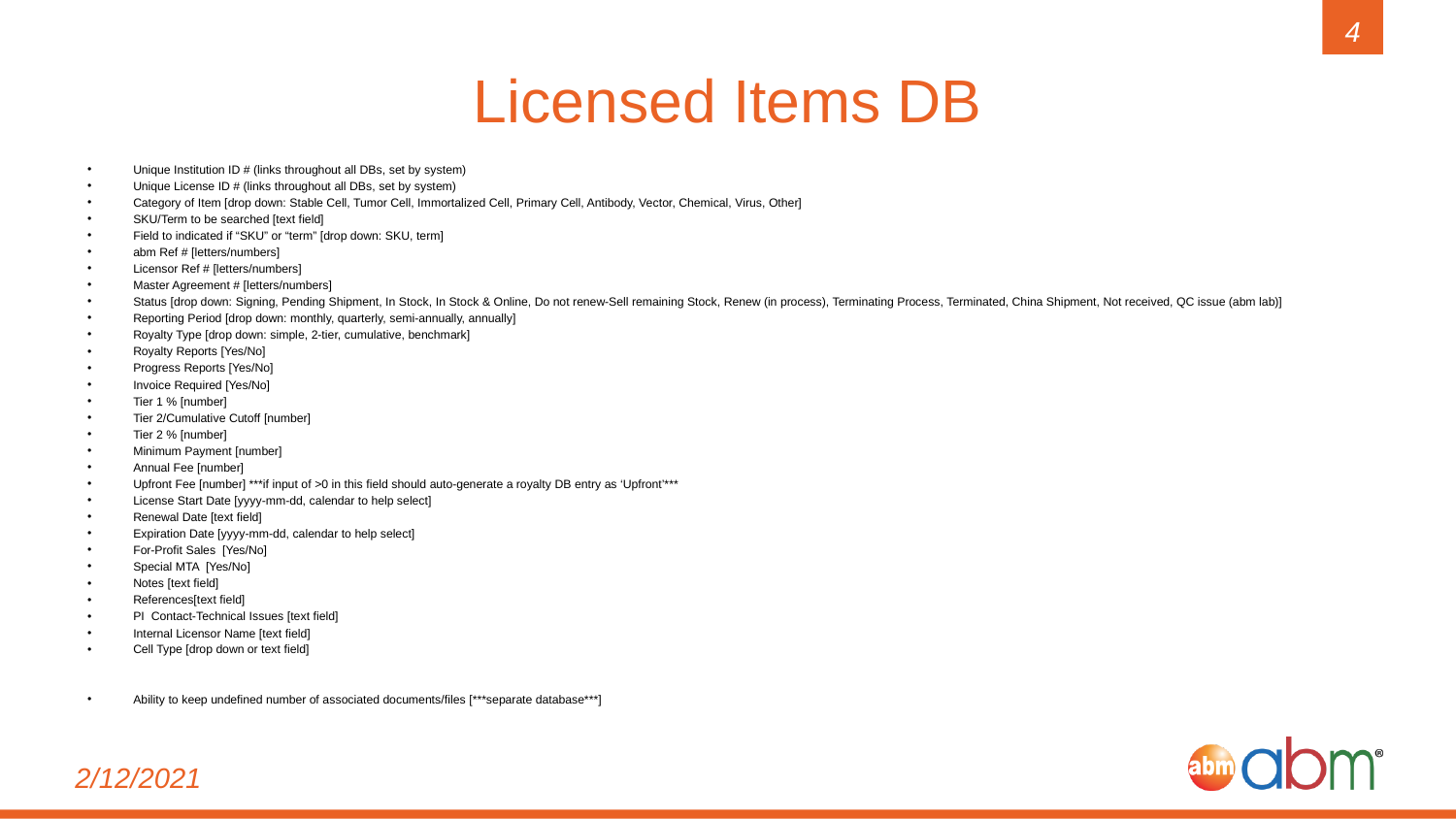

# Licensed Items DB
Unique Institution ID # (links throughout all DBs, set by system)
Unique License ID # (links throughout all DBs, set by system)
Category of Item [drop down: Stable Cell, Tumor Cell, Immortalized Cell, Primary Cell, Antibody, Vector, Chemical, Virus, Other]
SKU/Term to be searched [text field]
Field to indicated if “SKU” or “term” [drop down: SKU, term]
abm Ref # [letters/numbers]
Licensor Ref # [letters/numbers]
Master Agreement # [letters/numbers]
Status [drop down: Signing, Pending Shipment, In Stock, In Stock & Online, Do not renew-Sell remaining Stock, Renew (in process), Terminating Process, Terminated, China Shipment, Not received, QC issue (abm lab)]
Reporting Period [drop down: monthly, quarterly, semi-annually, annually]
Royalty Type [drop down: simple, 2-tier, cumulative, benchmark]
Royalty Reports [Yes/No]
Progress Reports [Yes/No]
Invoice Required [Yes/No]
Tier 1 % [number]
Tier 2/Cumulative Cutoff [number]
Tier 2 % [number]
Minimum Payment [number]
Annual Fee [number]
Upfront Fee [number] ***if input of >0 in this field should auto-generate a royalty DB entry as ‘Upfront’***
License Start Date [yyyy-mm-dd, calendar to help select]
Renewal Date [text field]
Expiration Date [yyyy-mm-dd, calendar to help select]
For-Profit Sales  [Yes/No]
Special MTA  [Yes/No]
Notes [text field]
References[text field]
PI  Contact-Technical Issues [text field]
Internal Licensor Name [text field]
Cell Type [drop down or text field]

Ability to keep undefined number of associated documents/files [***separate database***]
2/12/2021